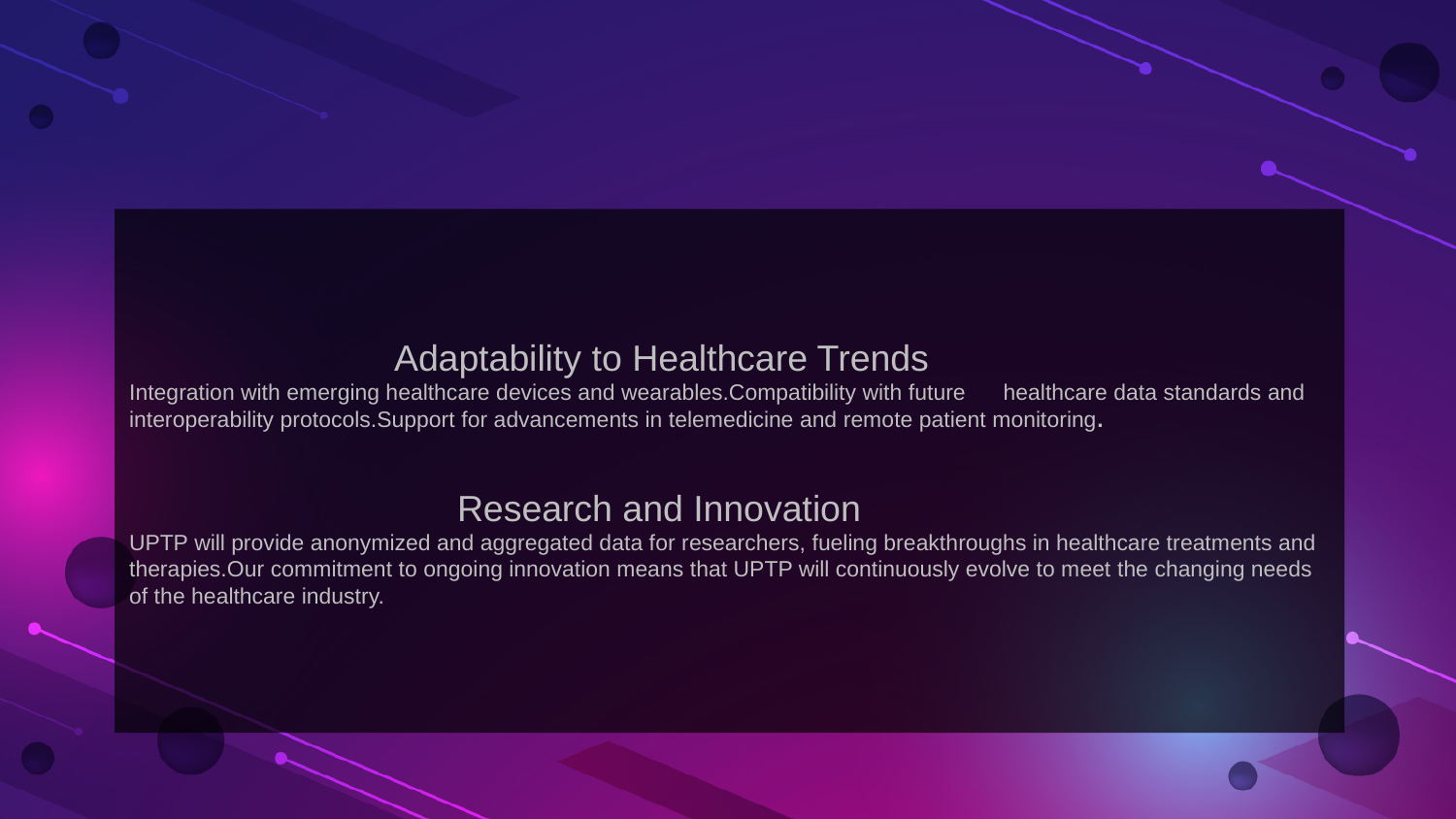

# Adaptability to Healthcare Trends Integration with emerging healthcare devices and wearables.Compatibility with future      healthcare data standards and interoperability protocols.Support for advancements in telemedicine and remote patient monitoring. Research and Innovation UPTP will provide anonymized and aggregated data for researchers, fueling breakthroughs in healthcare treatments and therapies.Our commitment to ongoing innovation means that UPTP will continuously evolve to meet the changing needs of the healthcare industry.